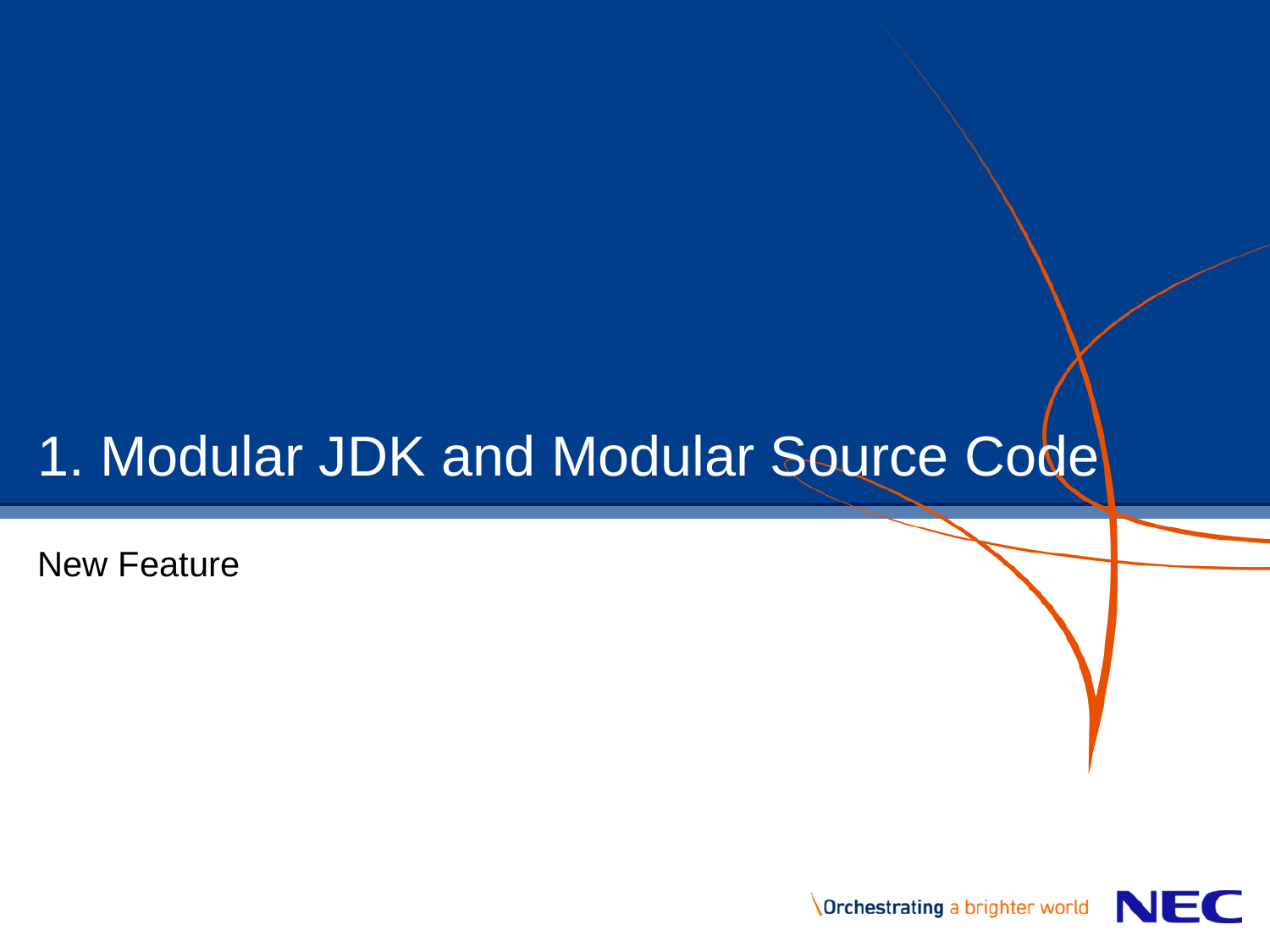

# 1. Modular JDK and Modular Source Code
New Feature